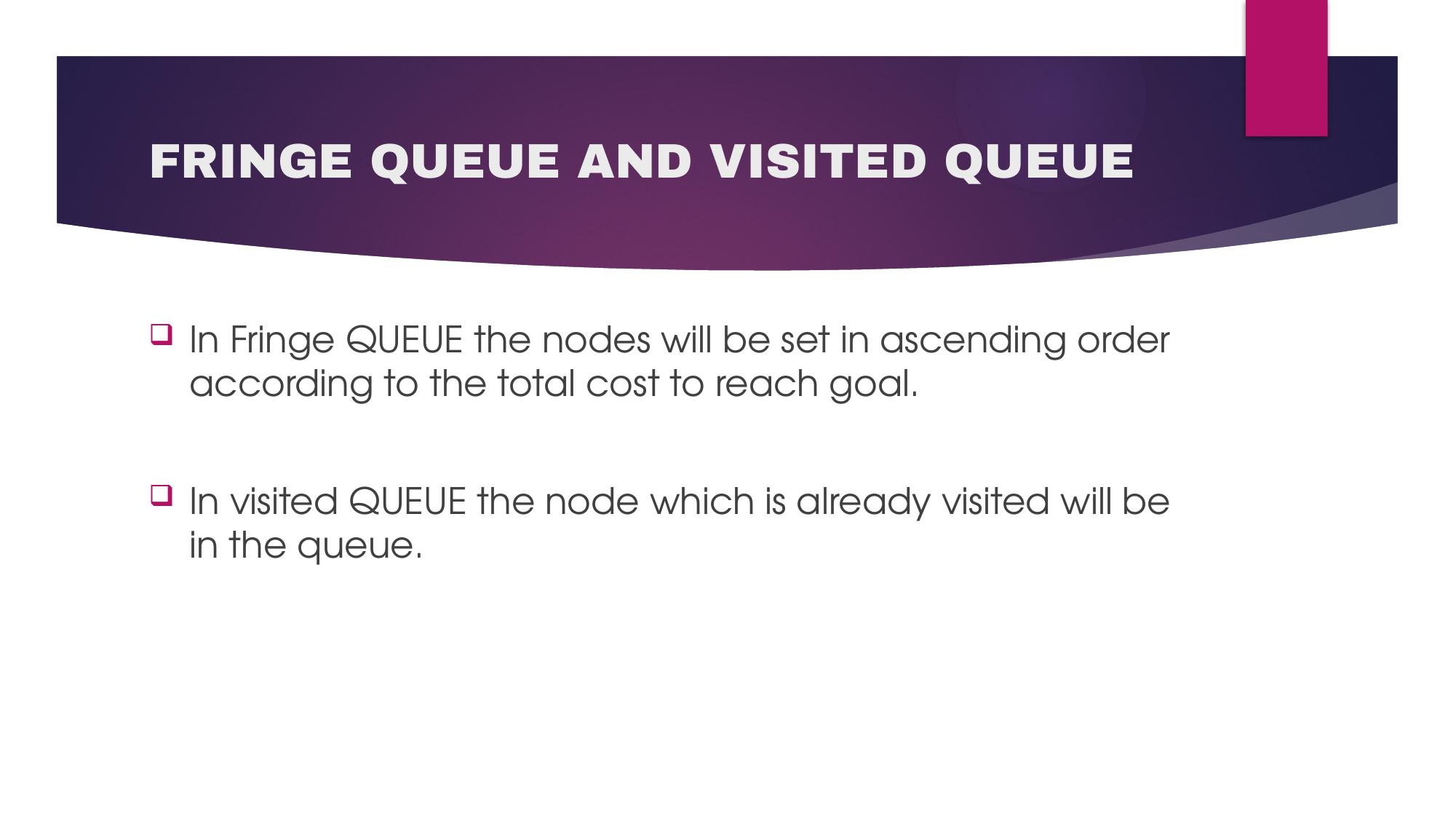

# FRINGE QUEUE AND VISITED QUEUE
In Fringe QUEUE the nodes will be set in ascending order according to the total cost to reach goal.

In visited QUEUE the node which is already visited will be in the queue.